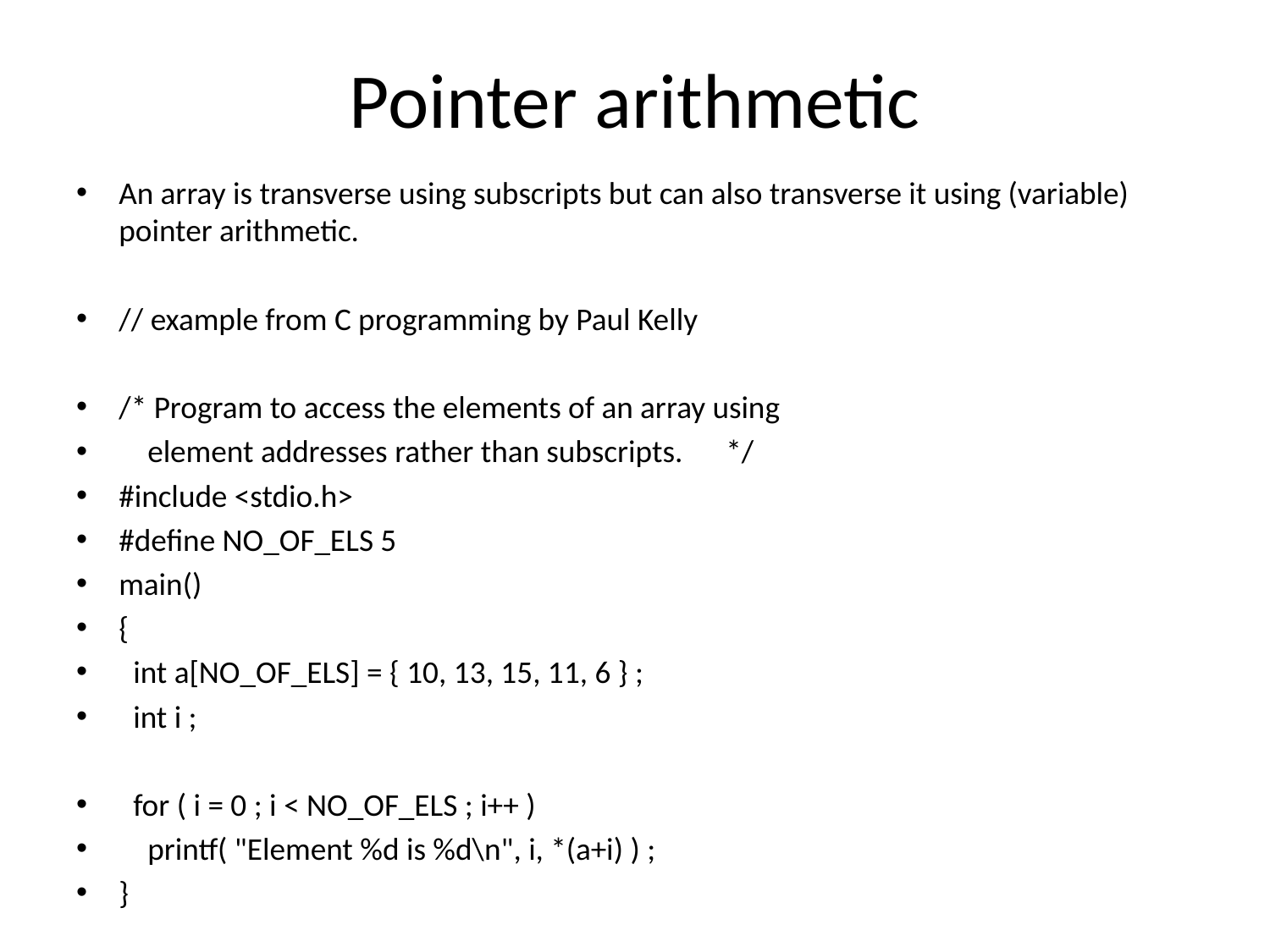

# Pointer arithmetic
An array is transverse using subscripts but can also transverse it using (variable) pointer arithmetic.

// example from C programming by Paul Kelly

/* Program to access the elements of an array using
    element addresses rather than subscripts.      */
#include <stdio.h>
#define NO_OF_ELS 5
main()
{
  int a[NO_OF_ELS] = { 10, 13, 15, 11, 6 } ;
  int i ;

  for ( i = 0 ; i < NO_OF_ELS ; i++ )
    printf( "Element %d is %d\n", i, *(a+i) ) ;
}